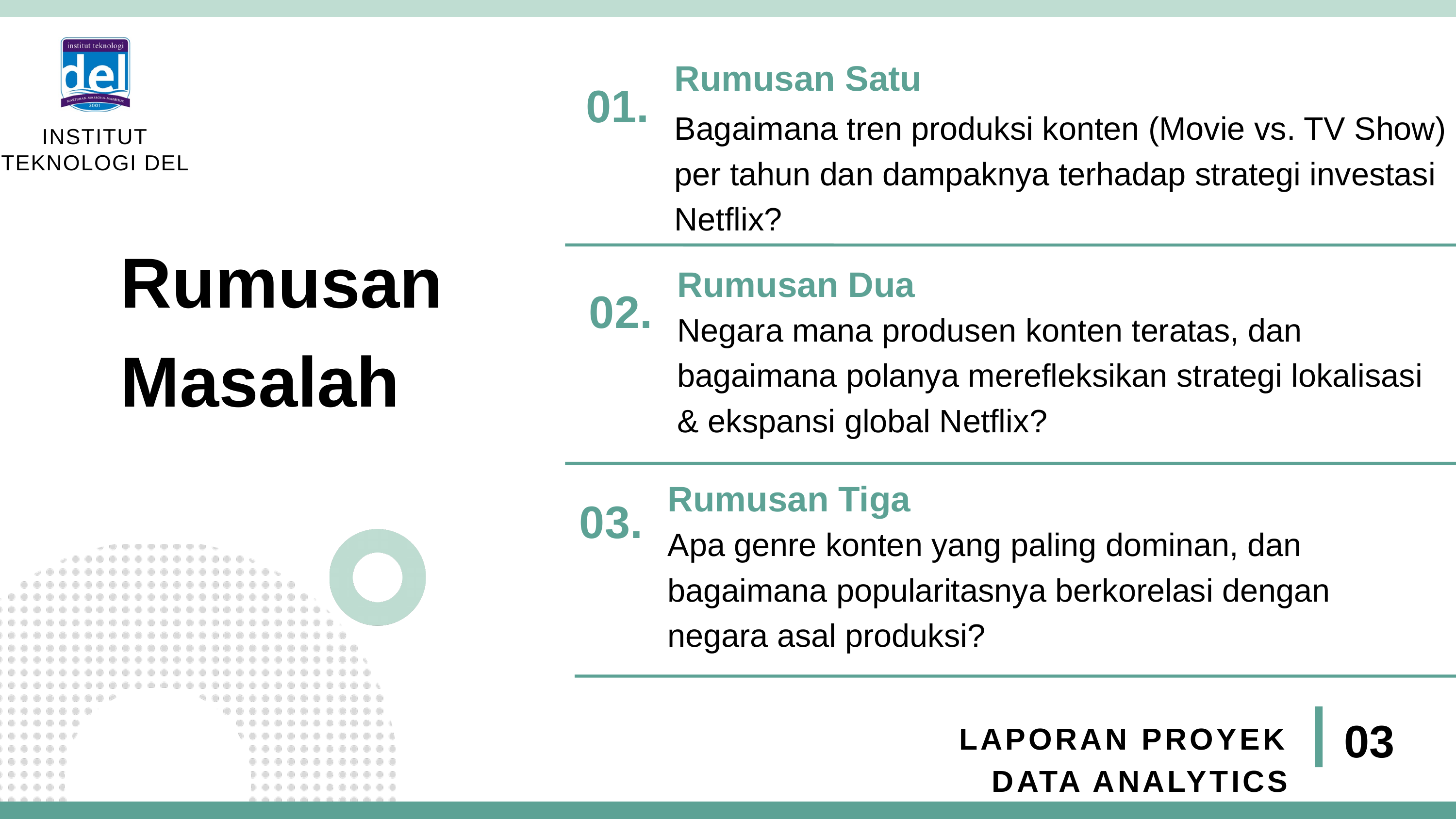

INSTITUT TEKNOLOGI DEL
Rumusan Satu
01.
Bagaimana tren produksi konten (Movie vs. TV Show) per tahun dan dampaknya terhadap strategi investasi Netflix?
Rumusan
Masalah

Rumusan Dua
02.
Negara mana produsen konten teratas, dan bagaimana polanya merefleksikan strategi lokalisasi & ekspansi global Netflix?

Rumusan Tiga
03.
Apa genre konten yang paling dominan, dan bagaimana popularitasnya berkorelasi dengan negara asal produksi?

03

LAPORAN PROYEK DATA ANALYTICS